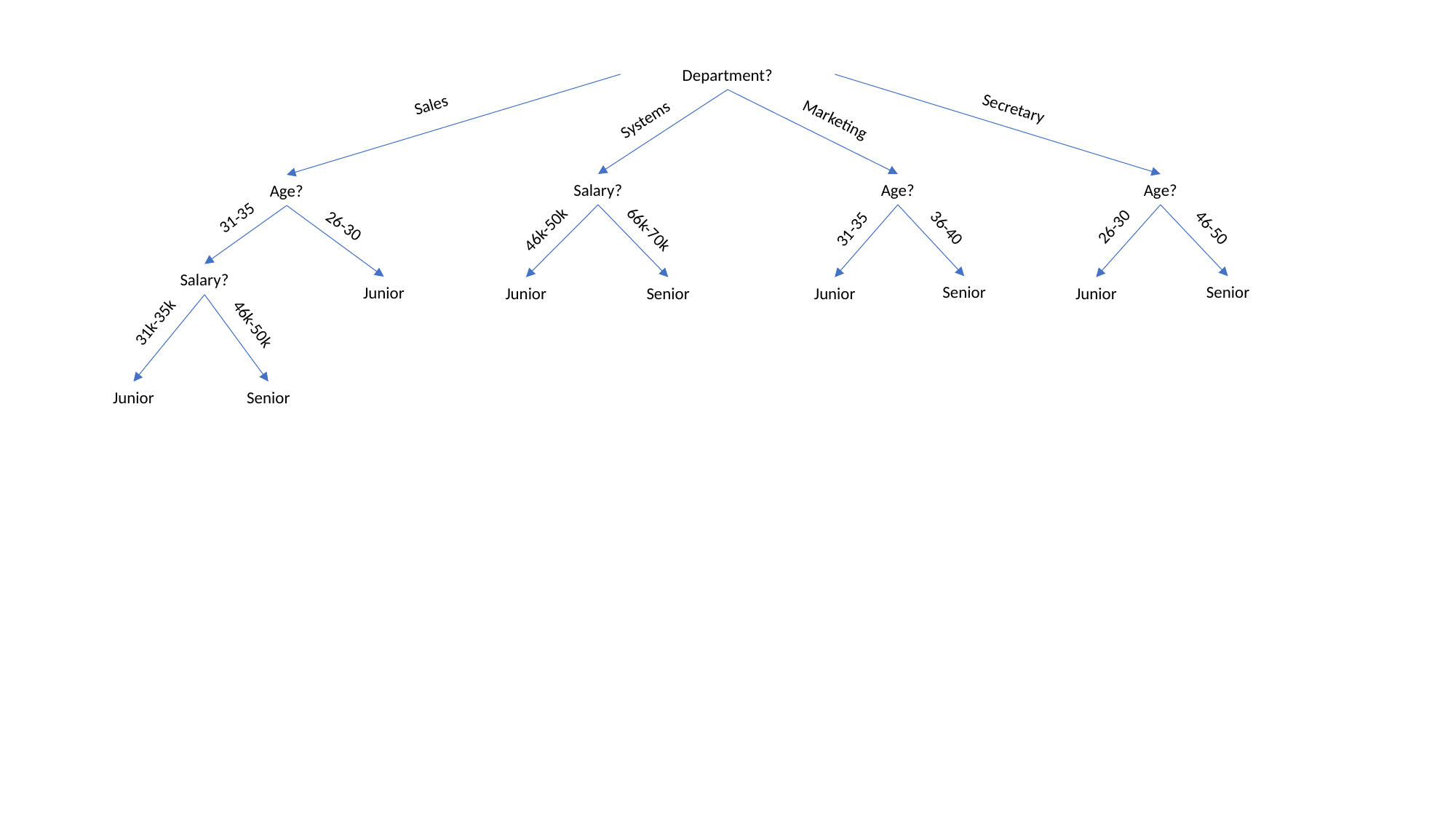

Department?
Sales
Secretary
Systems
Marketing
Salary?
Age?
Age?
Age?
31-35
26-30
26-30
46-50
36-40
31-35
46k-50k
66k-70k
Salary?
Senior
Senior
Junior
Junior
Senior
Junior
Junior
31k-35k
46k-50k
Junior
Senior